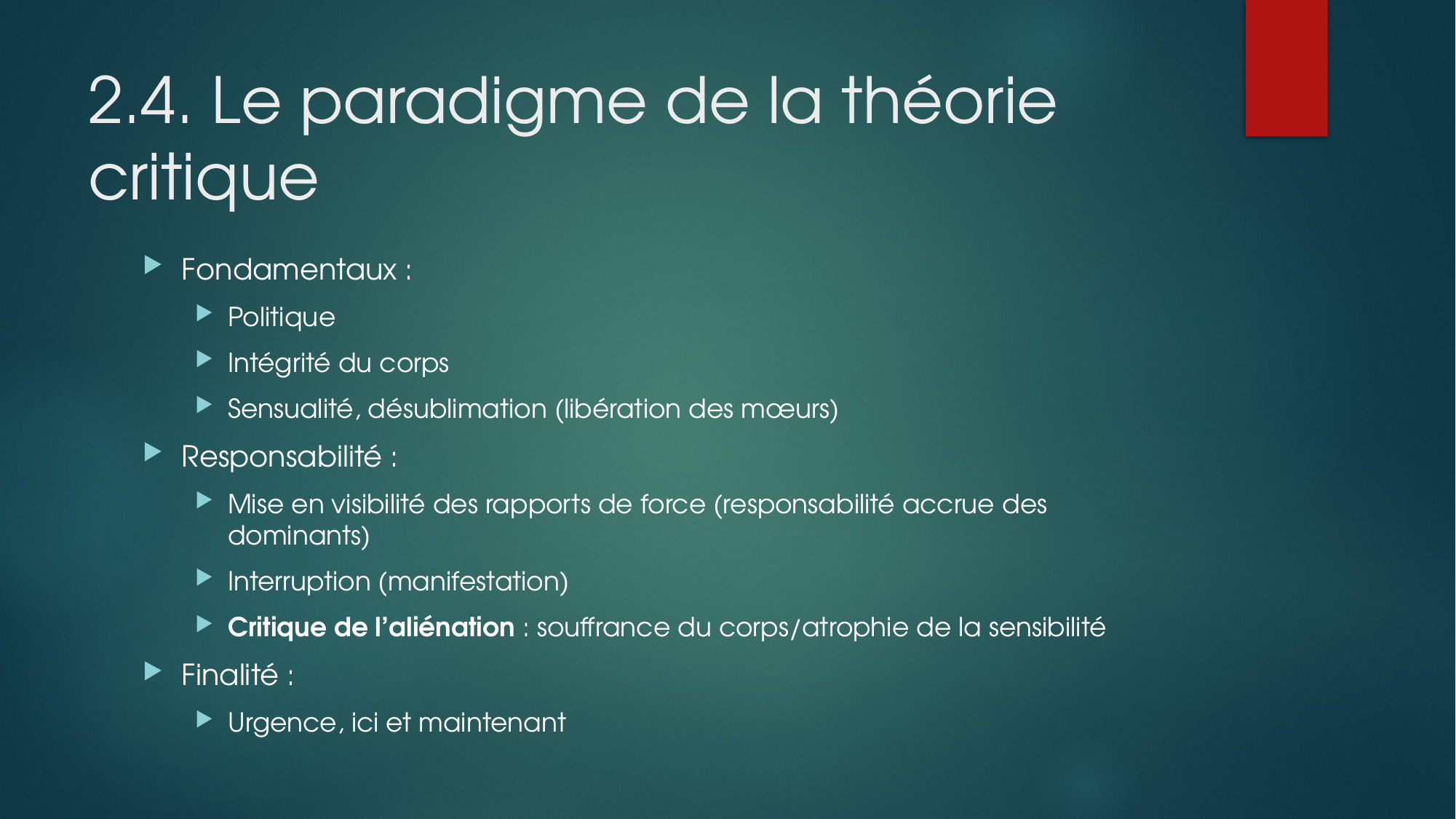

# 2.4. Le paradigme de la théorie critique
Fondamentaux :
Politique
Intégrité du corps
Sensualité, désublimation (libération des mœurs)
Responsabilité :
Mise en visibilité des rapports de force (responsabilité accrue des dominants)
Interruption (manifestation)
Critique de l’aliénation : souffrance du corps/atrophie de la sensibilité
Finalité :
Urgence, ici et maintenant